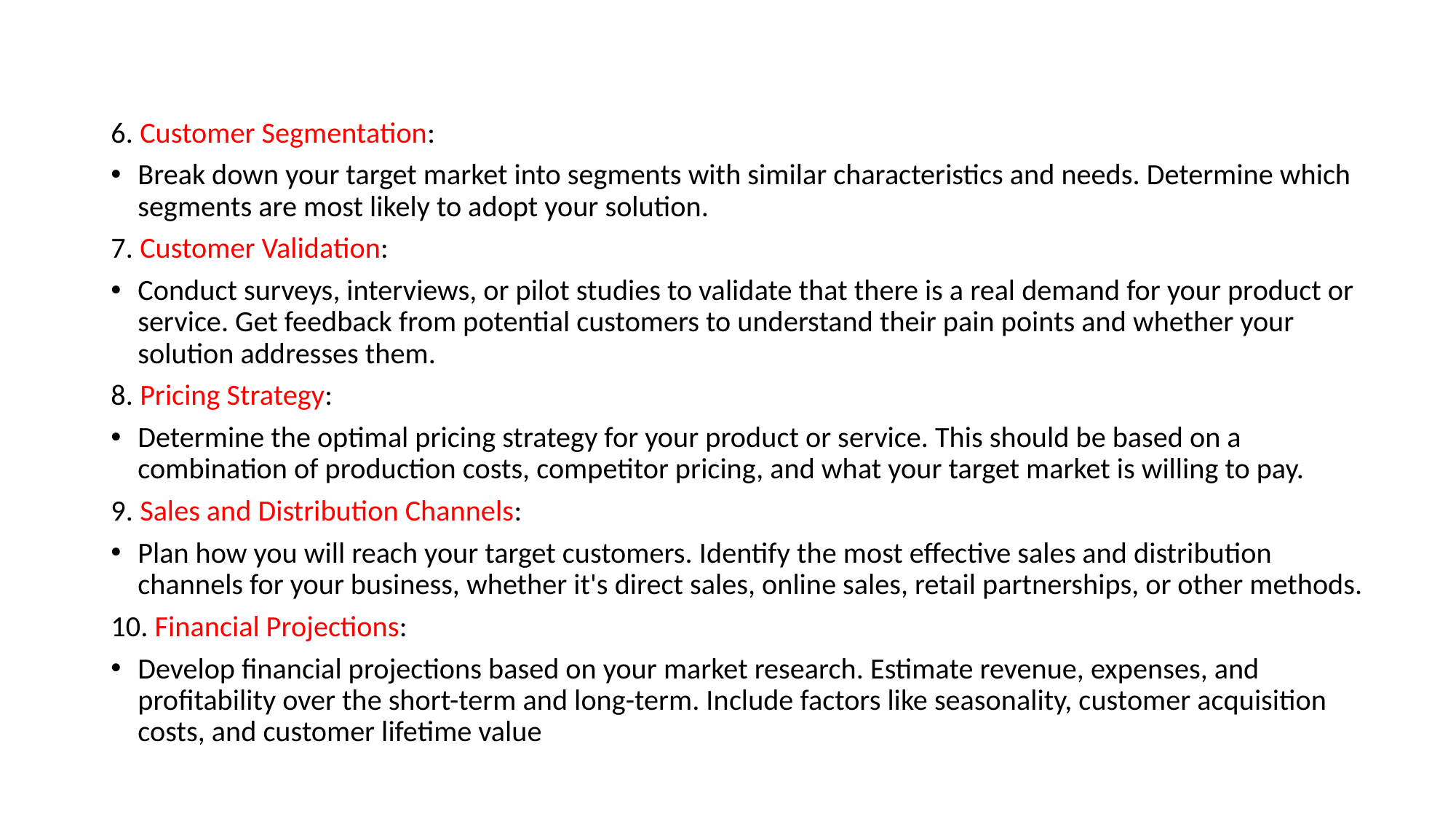

#
6. Customer Segmentation:
Break down your target market into segments with similar characteristics and needs. Determine which segments are most likely to adopt your solution.
7. Customer Validation:
Conduct surveys, interviews, or pilot studies to validate that there is a real demand for your product or service. Get feedback from potential customers to understand their pain points and whether your solution addresses them.
8. Pricing Strategy:
Determine the optimal pricing strategy for your product or service. This should be based on a combination of production costs, competitor pricing, and what your target market is willing to pay.
9. Sales and Distribution Channels:
Plan how you will reach your target customers. Identify the most effective sales and distribution channels for your business, whether it's direct sales, online sales, retail partnerships, or other methods.
10. Financial Projections:
Develop financial projections based on your market research. Estimate revenue, expenses, and profitability over the short-term and long-term. Include factors like seasonality, customer acquisition costs, and customer lifetime value